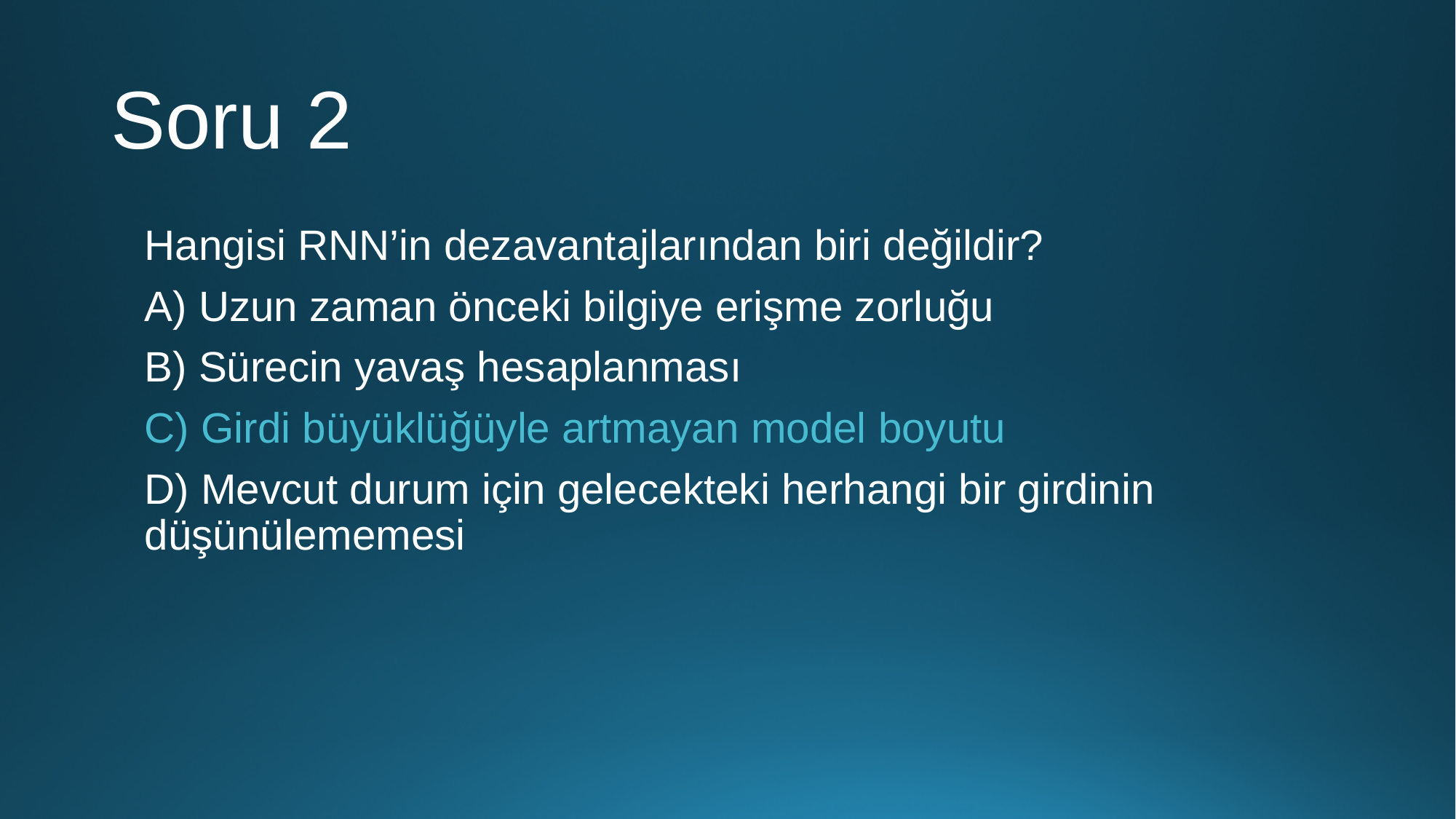

# Soru 2
Hangisi RNN’in dezavantajlarından biri değildir?
A) Uzun zaman önceki bilgiye erişme zorluğu
B) Sürecin yavaş hesaplanması
C) Girdi büyüklüğüyle artmayan model boyutu
D) Mevcut durum için gelecekteki herhangi bir girdinin düşünülememesi